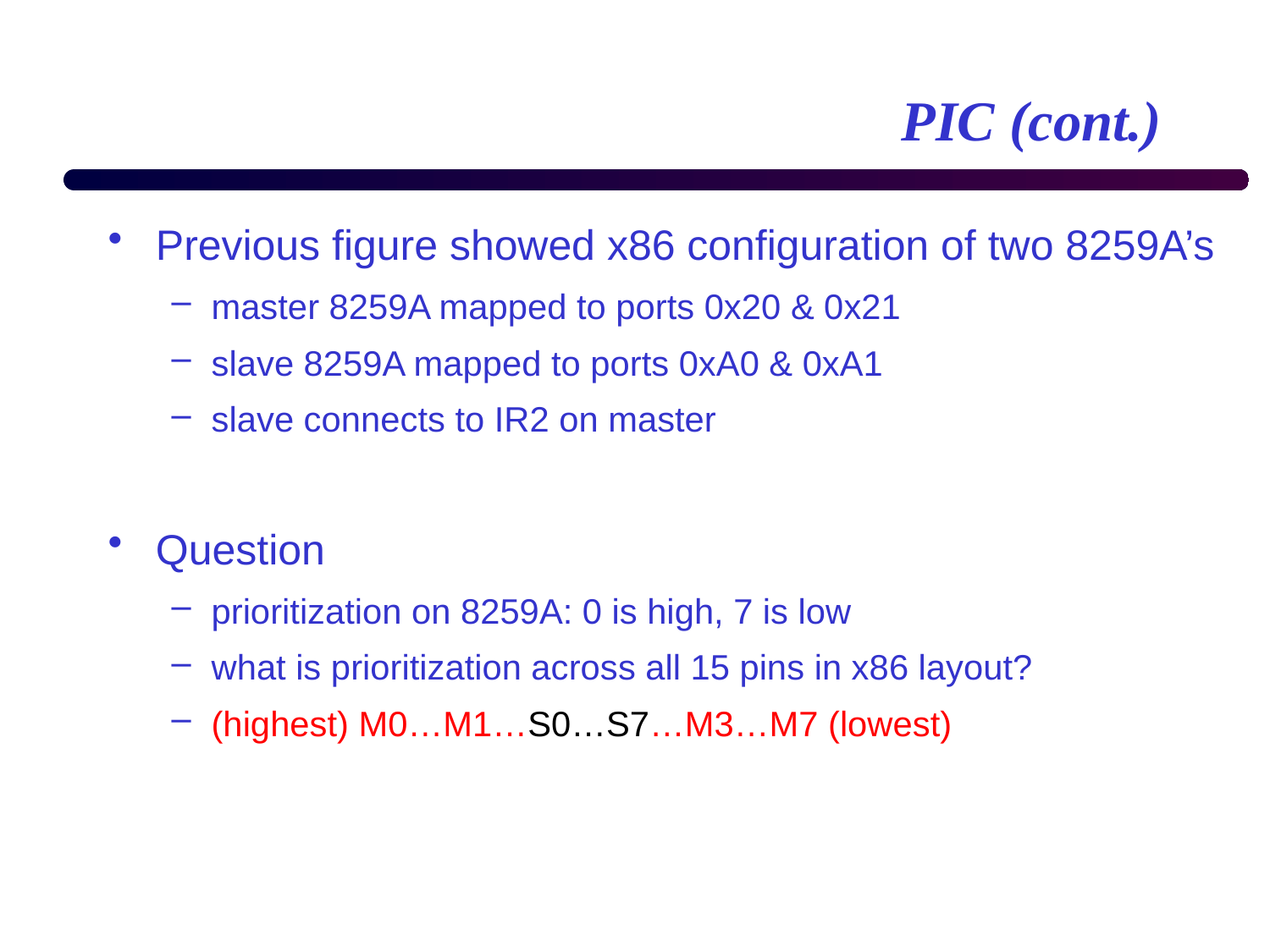

# PIC (cont.)
Previous figure showed x86 configuration of two 8259A’s
master 8259A mapped to ports 0x20 & 0x21
slave 8259A mapped to ports 0xA0 & 0xA1
slave connects to IR2 on master

Question
prioritization on 8259A: 0 is high, 7 is low
what is prioritization across all 15 pins in x86 layout?
(highest) M0…M1…S0…S7…M3…M7 (lowest)